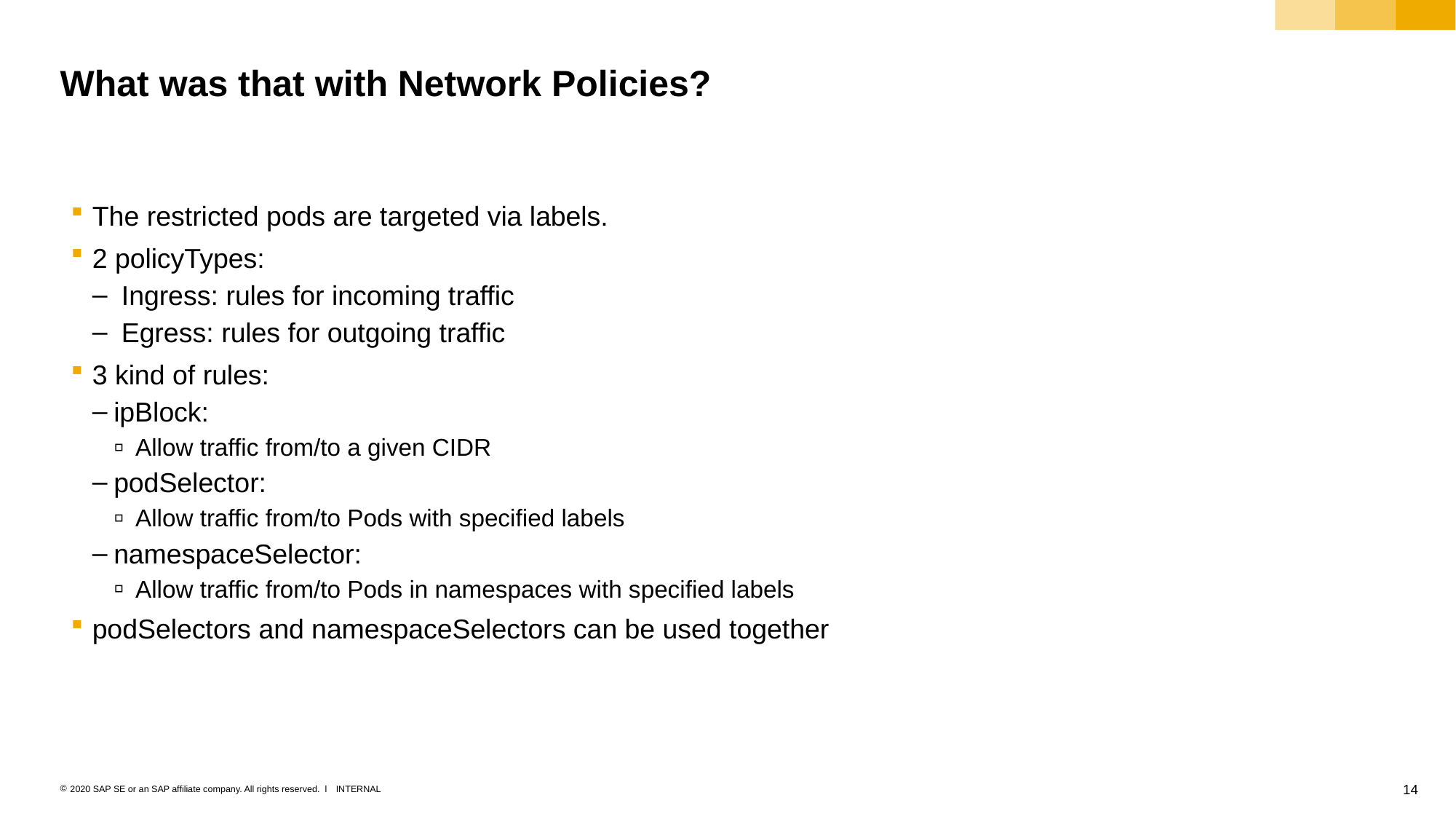

# What was that with Network Policies?
The restricted pods are targeted via labels.
2 policyTypes:
 Ingress: rules for incoming traffic
 Egress: rules for outgoing traffic
3 kind of rules:
ipBlock:
Allow traffic from/to a given CIDR
podSelector:
Allow traffic from/to Pods with specified labels
namespaceSelector:
Allow traffic from/to Pods in namespaces with specified labels
podSelectors and namespaceSelectors can be used together